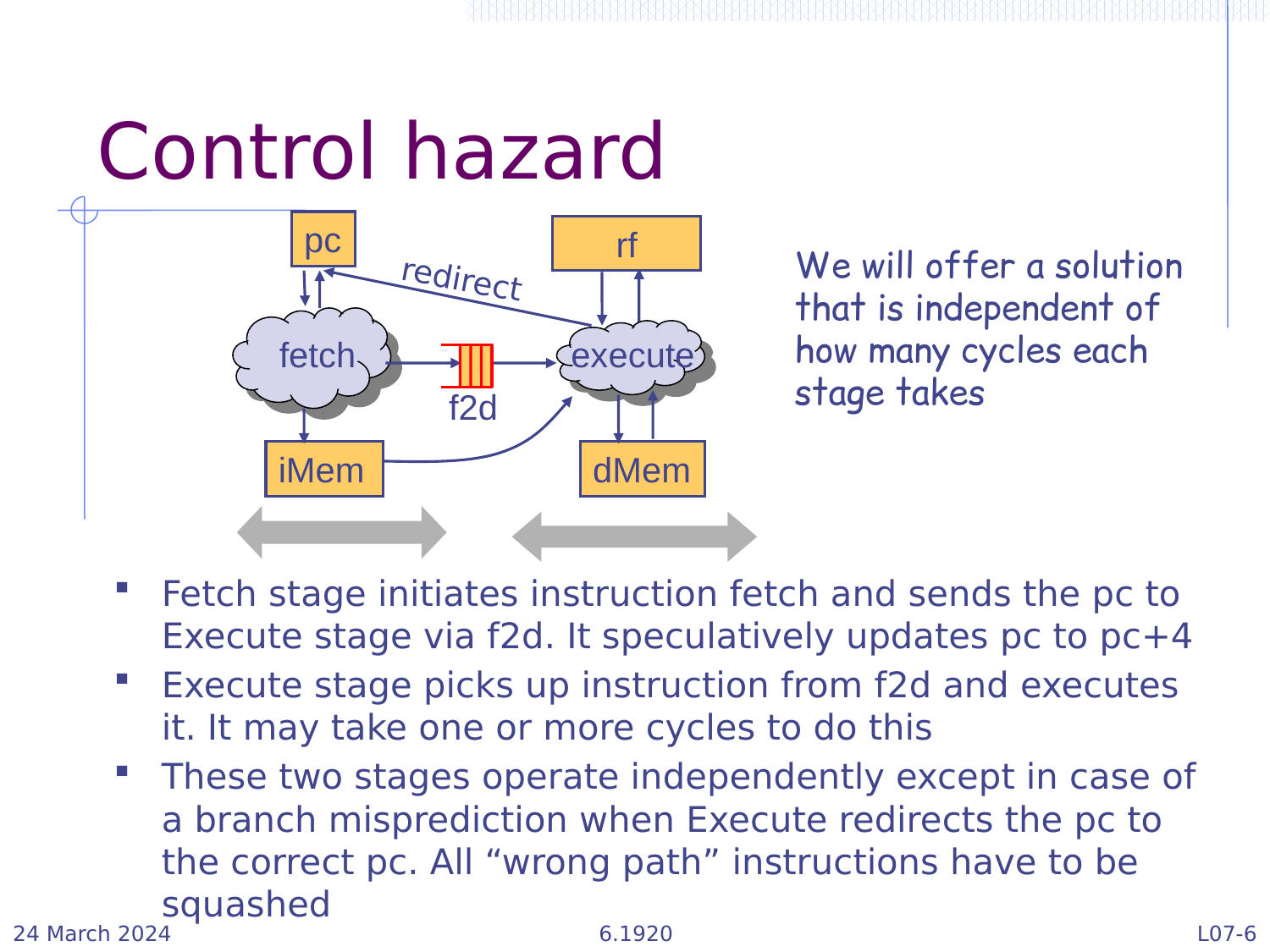

# Control hazard
pc
rf

fetch
execute

f2d

iMem
dMem
We will offer a solution that is independent of how many cycles each stage takes
redirect

Fetch stage initiates instruction fetch and sends the pc to Execute stage via f2d. It speculatively updates pc to pc+4
Execute stage picks up instruction from f2d and executes it. It may take one or more cycles to do this
These two stages operate independently except in case of a branch misprediction when Execute redirects the pc to the correct pc. All “wrong path” instructions have to be squashed
24 March 2024
6.1920
L07-6